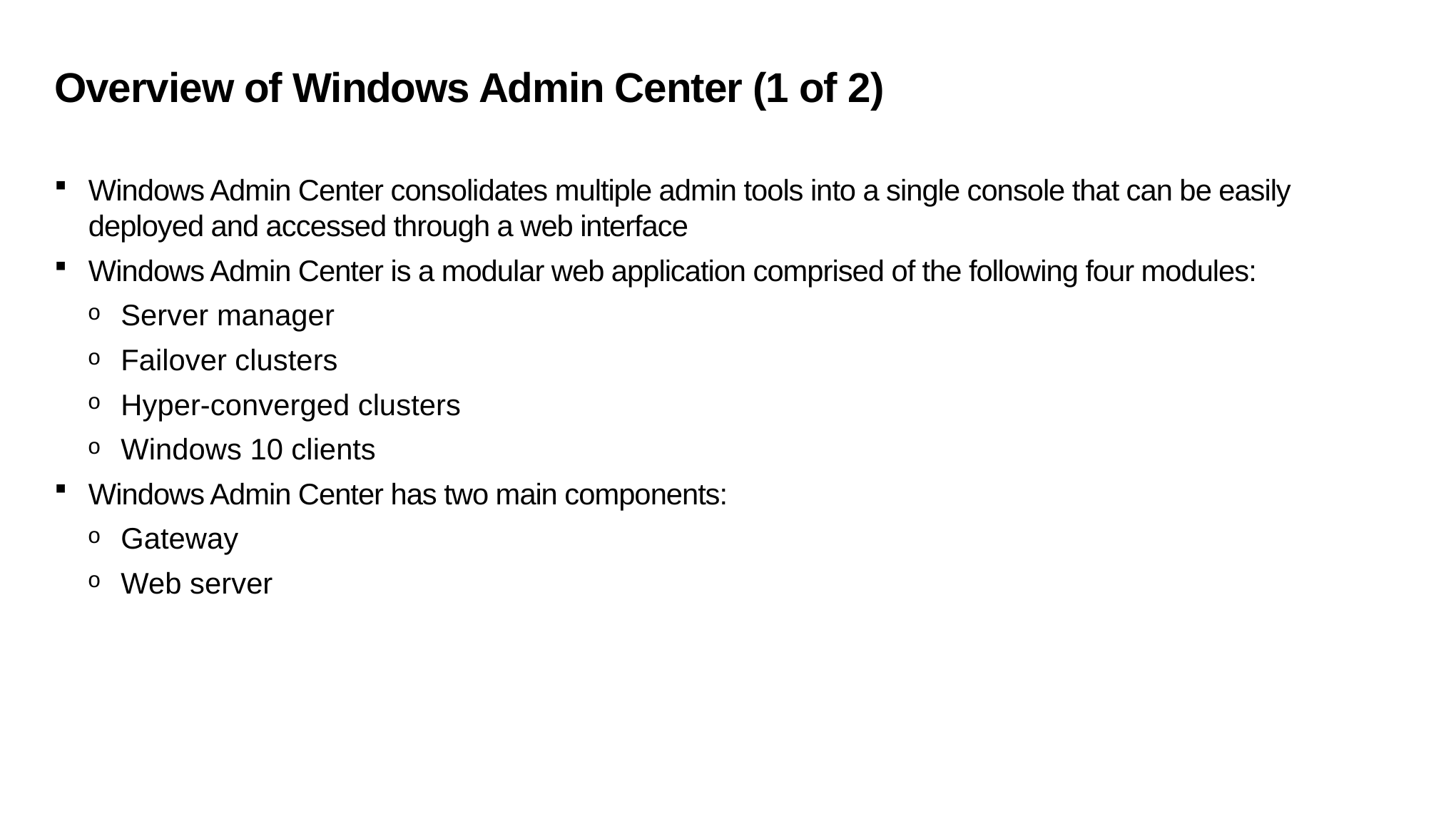

# Overview of Windows Admin Center (1 of 2)
Windows Admin Center consolidates multiple admin tools into a single console that can be easily deployed and accessed through a web interface
Windows Admin Center is a modular web application comprised of the following four modules:
Server manager
Failover clusters
Hyper-converged clusters
Windows 10 clients
Windows Admin Center has two main components:
Gateway
Web server